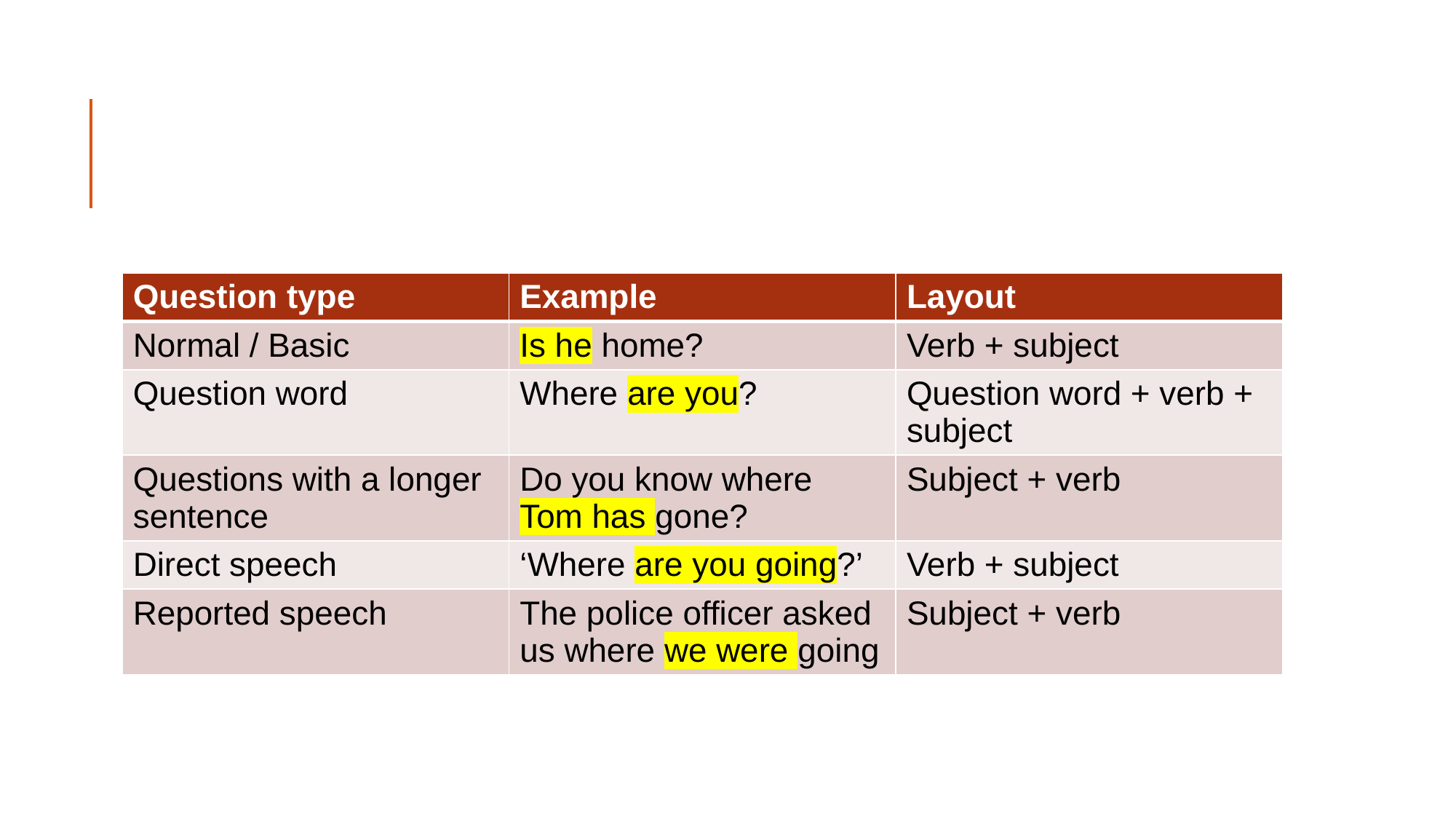

#
| Question type | Example | Layout |
| --- | --- | --- |
| Normal / Basic | Is he home? | Verb + subject |
| Question word | Where are you? | Question word + verb + subject |
| Questions with a longer sentence | Do you know where Tom has gone? | Subject + verb |
| Direct speech | ‘Where are you going?’ | Verb + subject |
| Reported speech | The police officer asked us where we were going | Subject + verb |